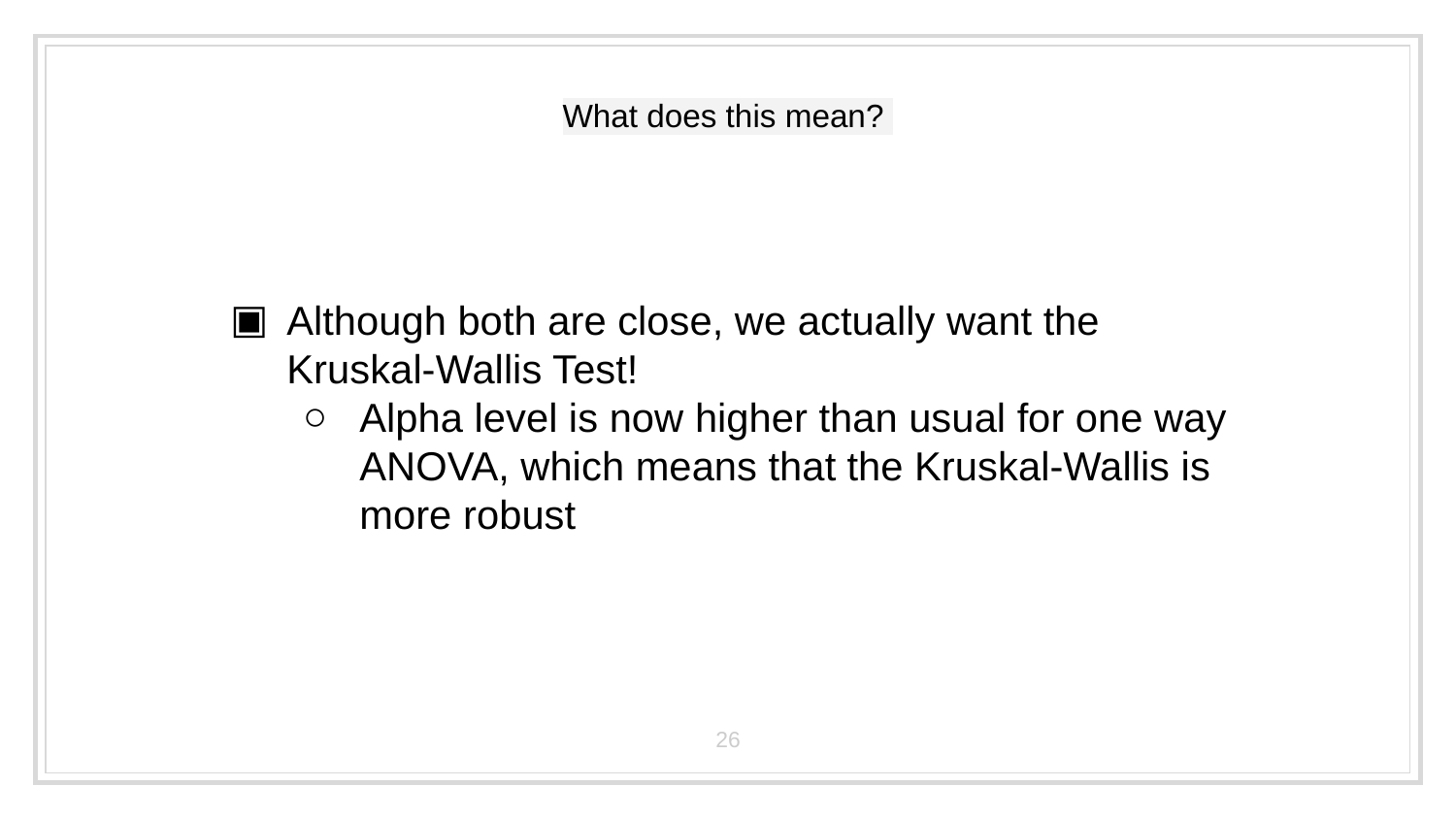

# What does this mean?

Although both are close, we actually want the Kruskal-Wallis Test!
Alpha level is now higher than usual for one way ANOVA, which means that the Kruskal-Wallis is more robust

26